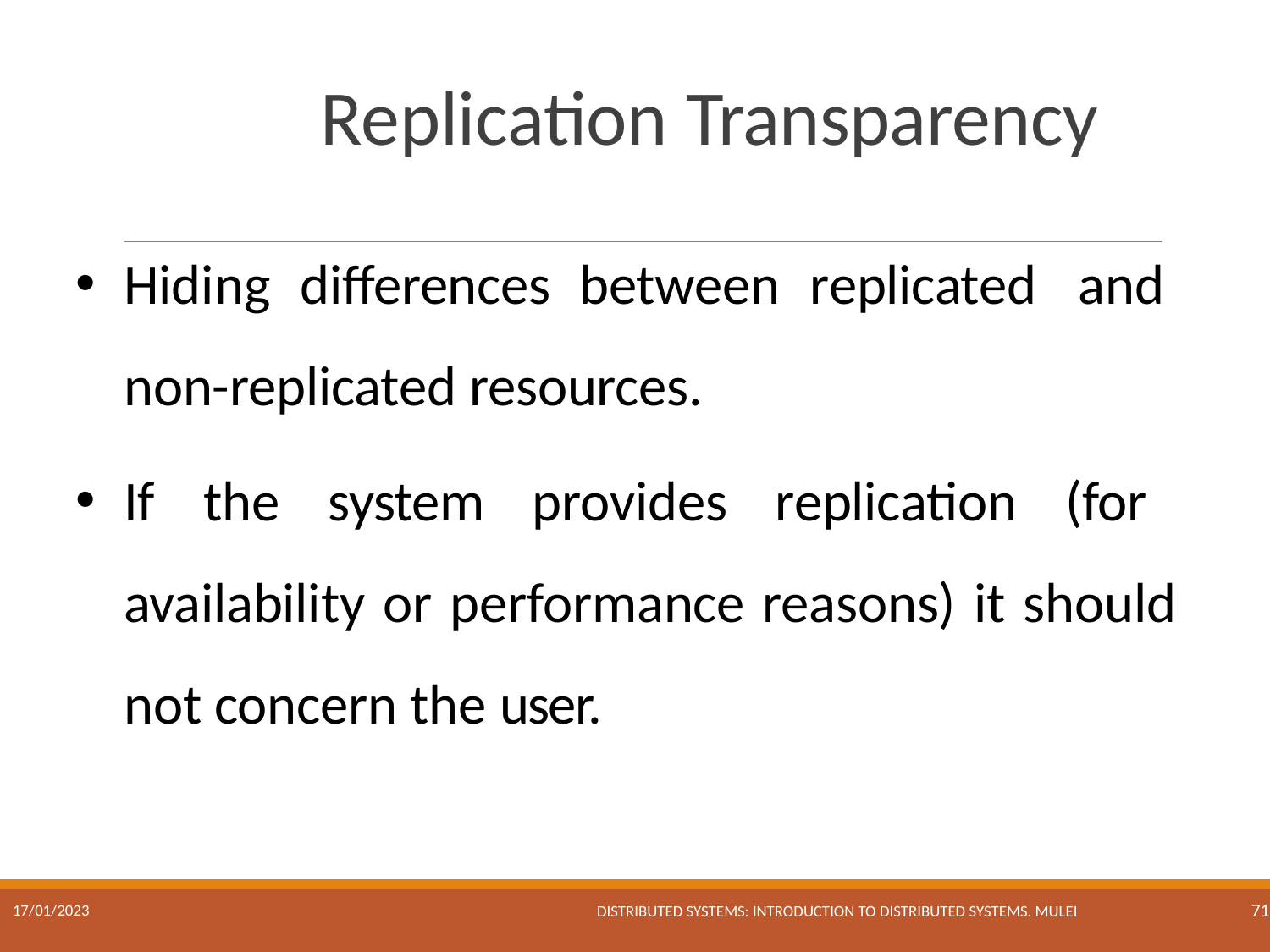

# Replication Transparency
Hiding differences between replicated and  non-replicated resources.
If the system provides replication (for  availability or performance reasons) it should  not concern the user.
Distributed Systems: Introduction to Distributed Systems. Mulei
17/01/2023
71